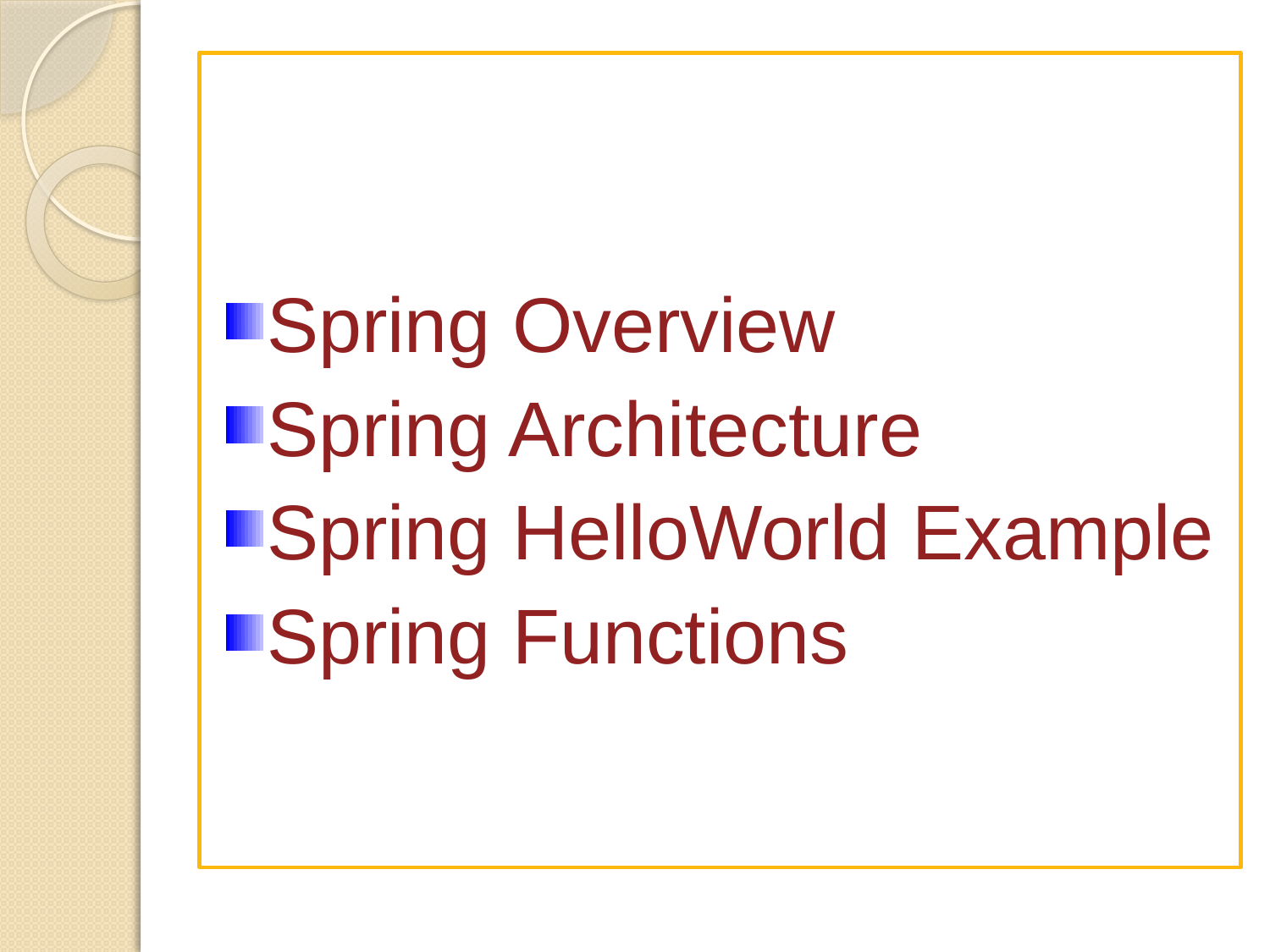

Spring Overview
Spring Architecture
Spring HelloWorld Example
Spring Functions